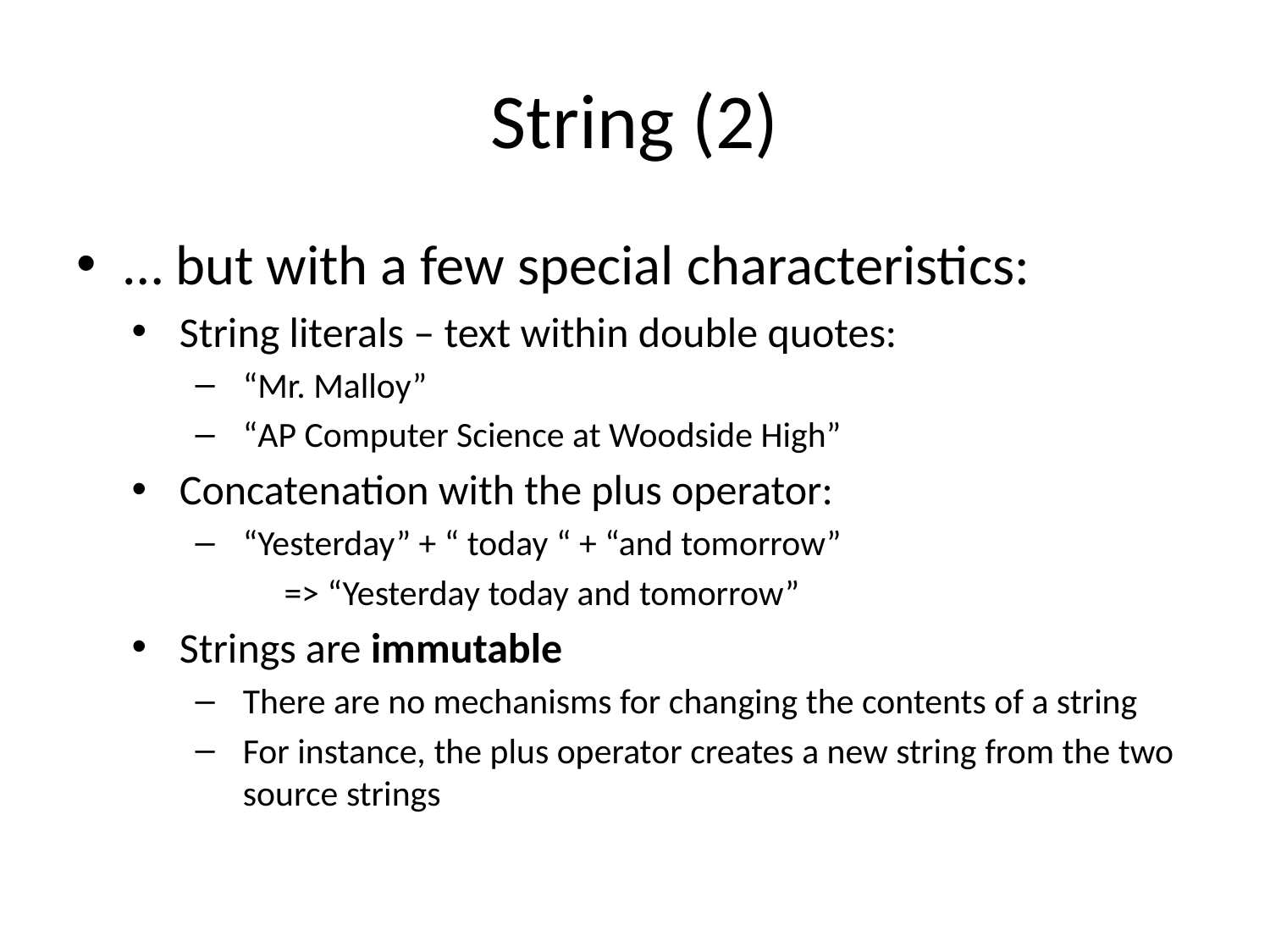

# String (2)
… but with a few special characteristics:
String literals – text within double quotes:
“Mr. Malloy”
“AP Computer Science at Woodside High”
Concatenation with the plus operator:
“Yesterday” + “ today “ + “and tomorrow”
 => “Yesterday today and tomorrow”
Strings are immutable
There are no mechanisms for changing the contents of a string
For instance, the plus operator creates a new string from the two source strings